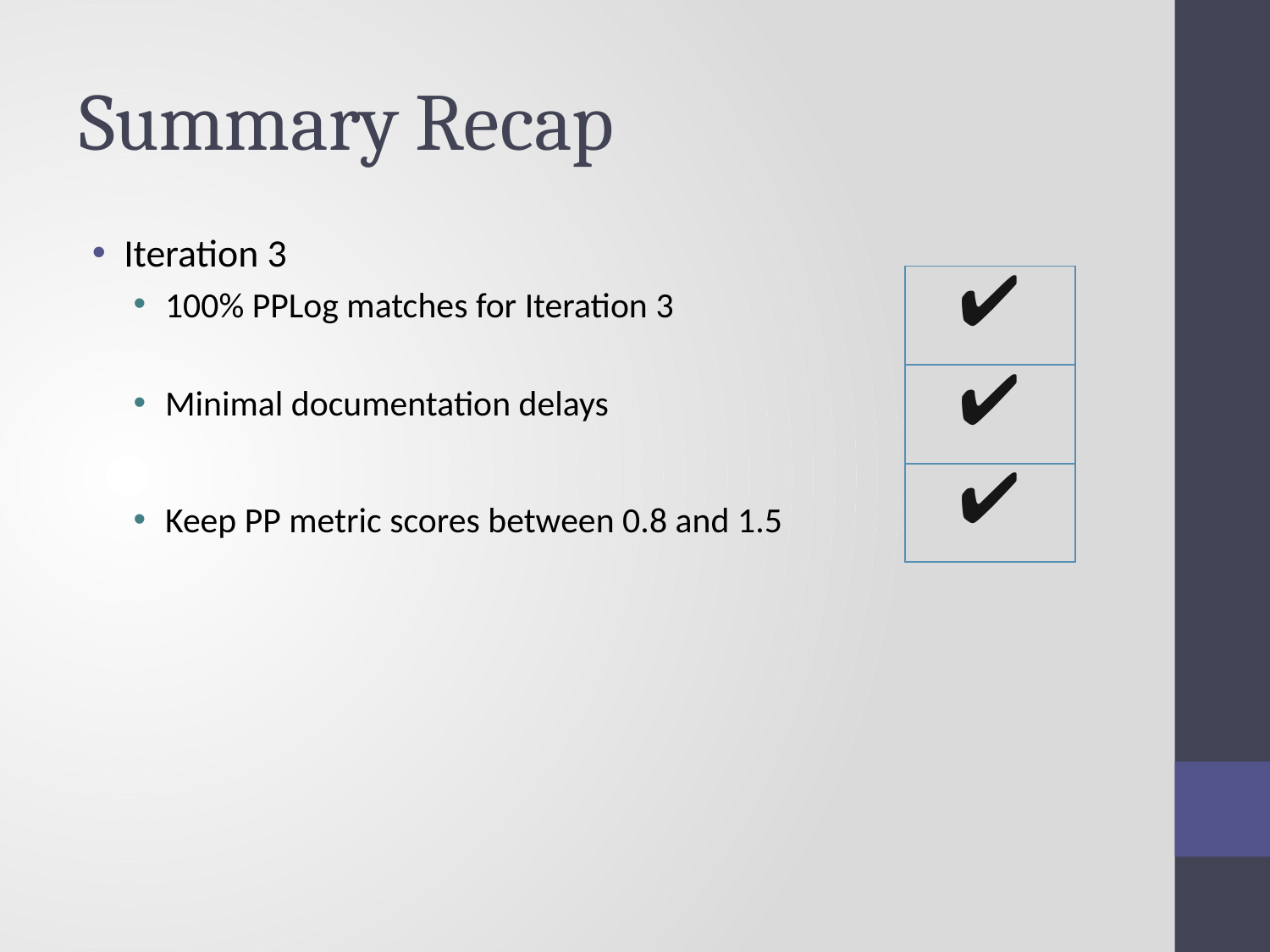

# Summary Recap
Iteration 3
100% PPLog matches for Iteration 3

Minimal documentation delays

Keep PP metric scores between 0.8 and 1.5

| ✔ |
| --- |
| ✔ |
| ✔ |